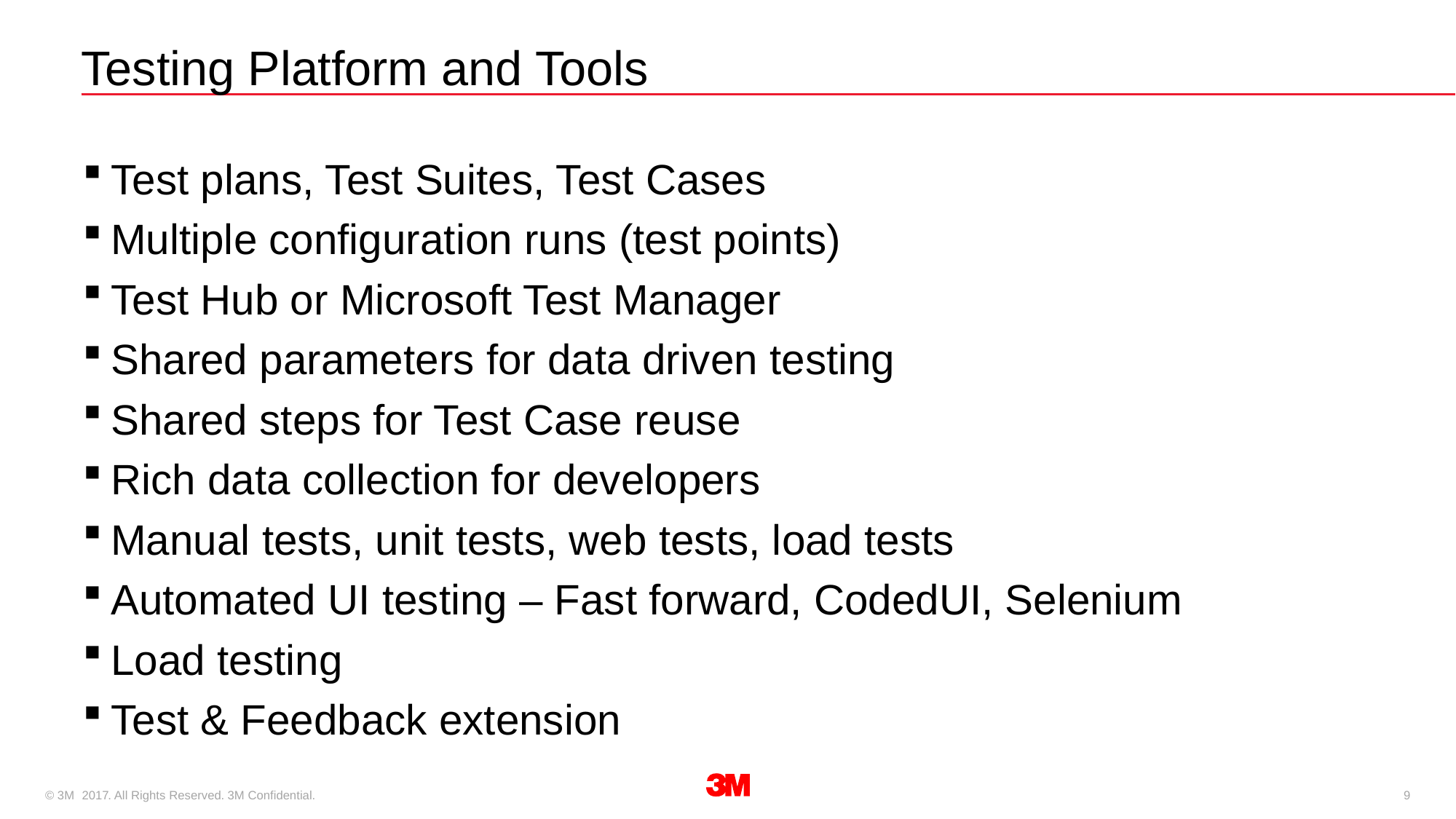

# Testing Platform and Tools
Test plans, Test Suites, Test Cases
Multiple configuration runs (test points)
Test Hub or Microsoft Test Manager
Shared parameters for data driven testing
Shared steps for Test Case reuse
Rich data collection for developers
Manual tests, unit tests, web tests, load tests
Automated UI testing – Fast forward, CodedUI, Selenium
Load testing
Test & Feedback extension